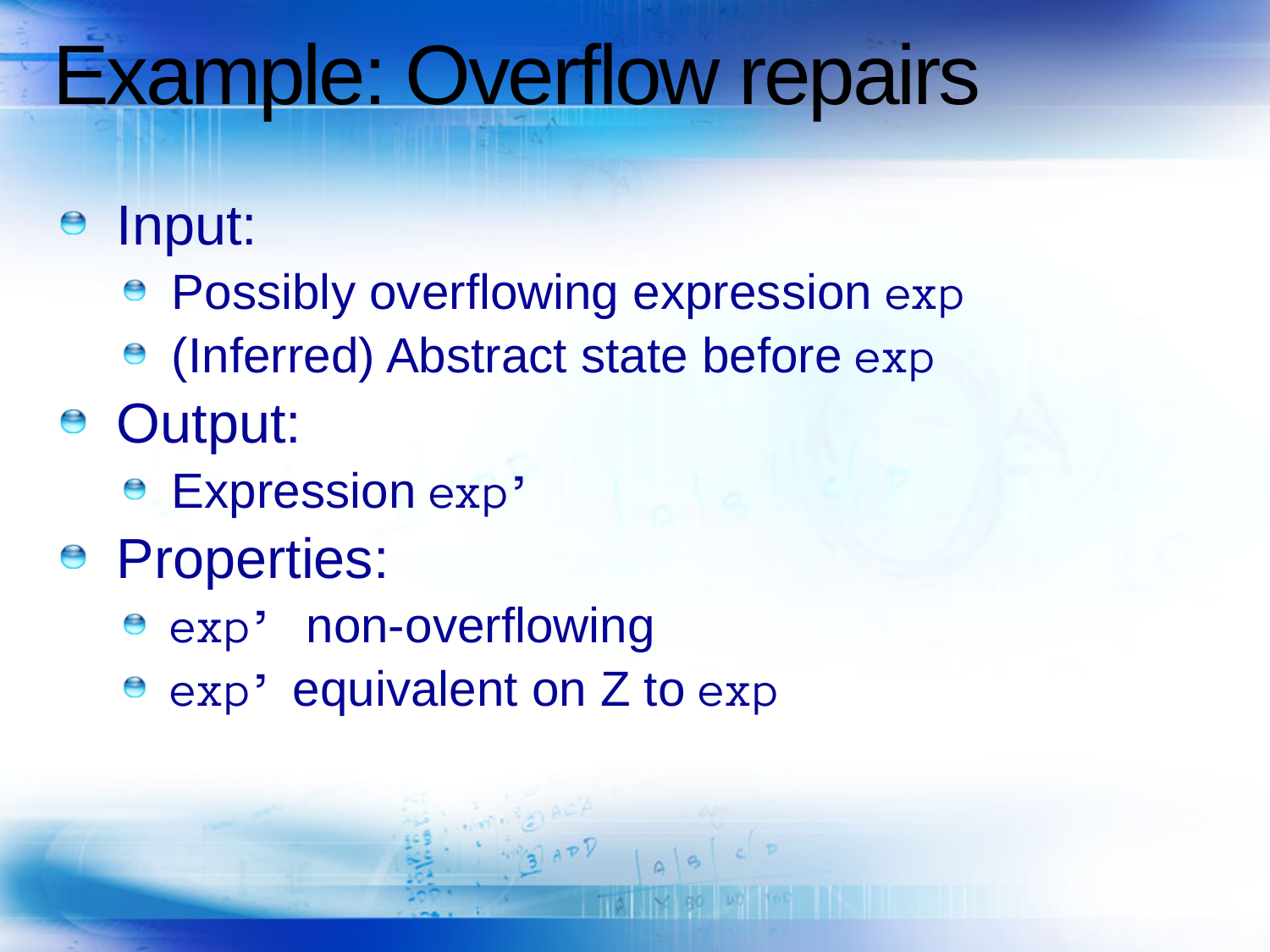

# Example: Overflow repairs
Input:
Possibly overflowing expression exp
(Inferred) Abstract state before exp
Output:
Expression exp’
Properties:
exp’ non-overflowing
exp’ equivalent on Z to exp